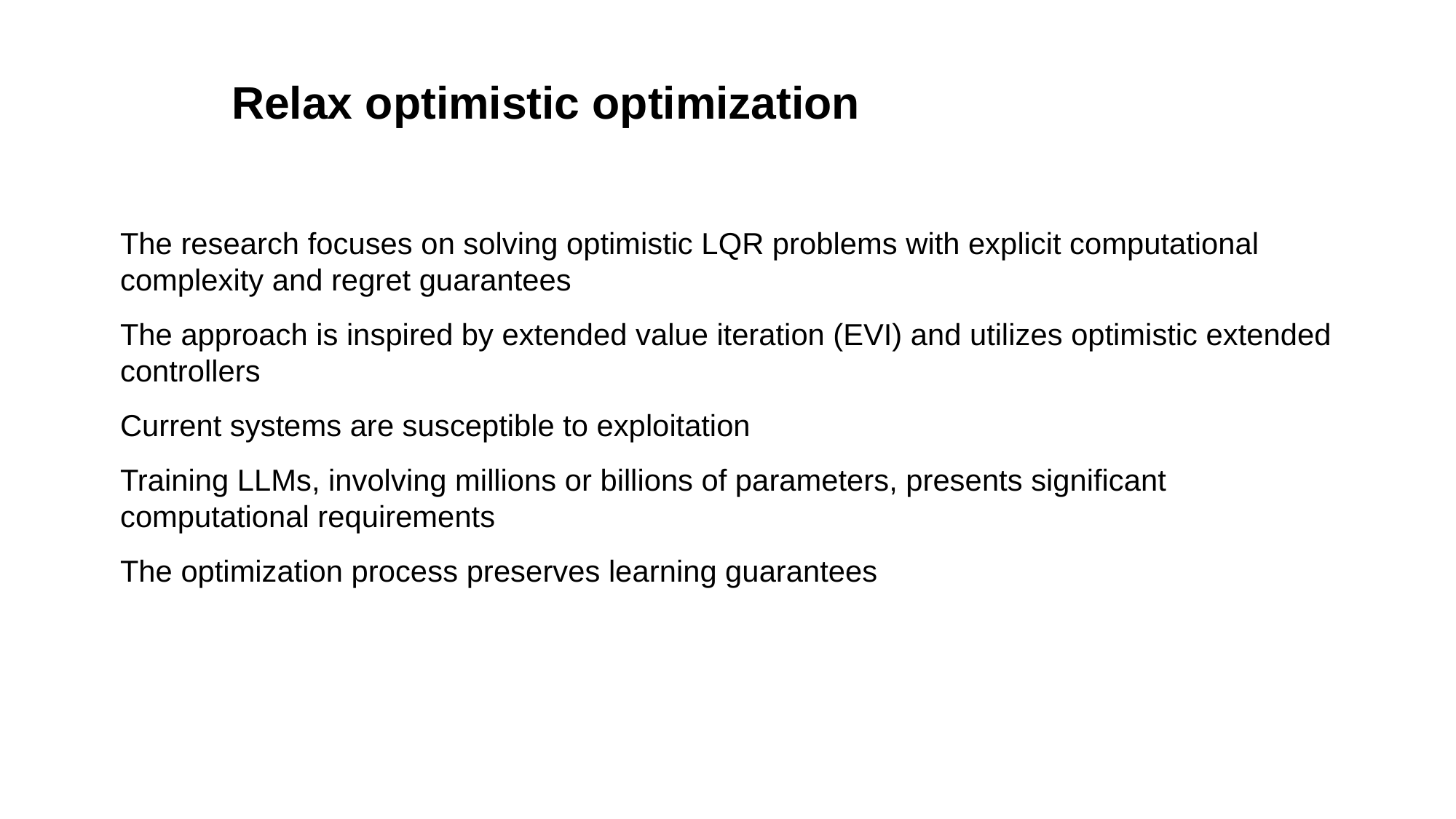

# Relax optimistic optimization

The research focuses on solving optimistic LQR problems with explicit computational complexity and regret guarantees
The approach is inspired by extended value iteration (EVI) and utilizes optimistic extended controllers
Current systems are susceptible to exploitation
Training LLMs, involving millions or billions of parameters, presents significant computational requirements
The optimization process preserves learning guarantees